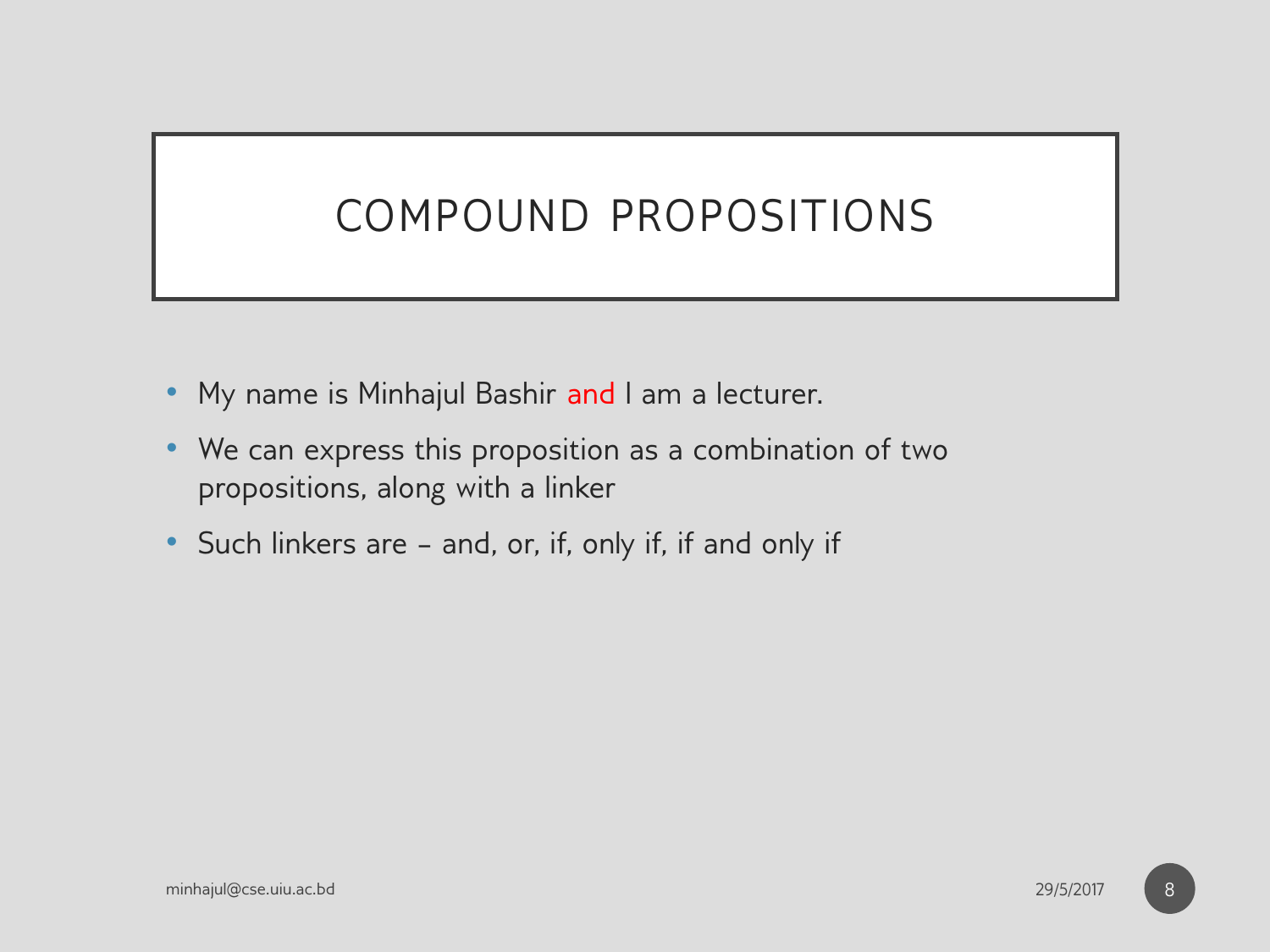

# Compound propositions
My name is Minhajul Bashir and I am a lecturer.
We can express this proposition as a combination of two propositions, along with a linker
Such linkers are – and, or, if, only if, if and only if
8
minhajul@cse.uiu.ac.bd
29/5/2017